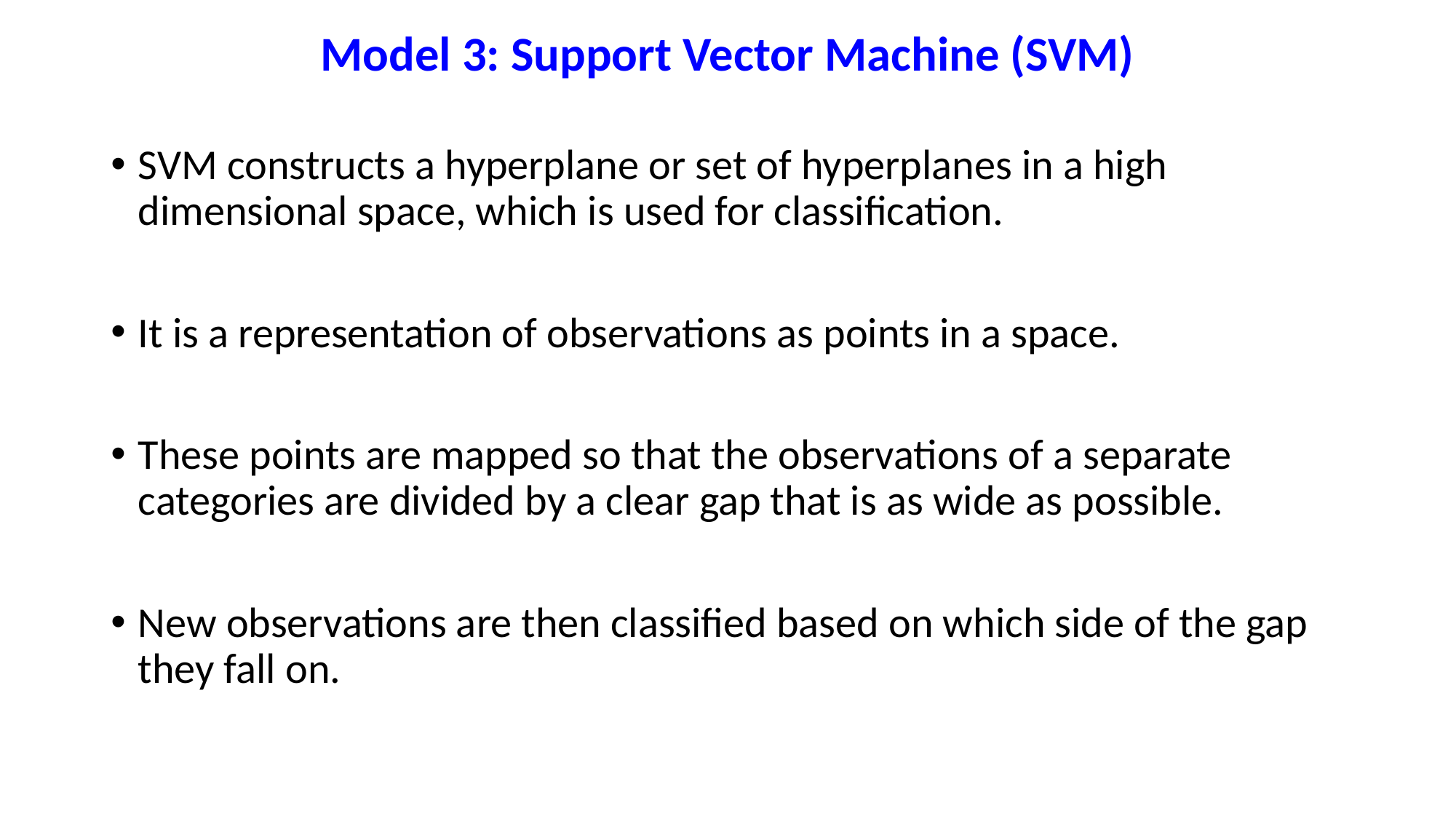

# Model 3: Support Vector Machine (SVM)
SVM constructs a hyperplane or set of hyperplanes in a high dimensional space, which is used for classification.

It is a representation of observations as points in a space.

These points are mapped so that the observations of a separate categories are divided by a clear gap that is as wide as possible.

New observations are then classified based on which side of the gap they fall on.